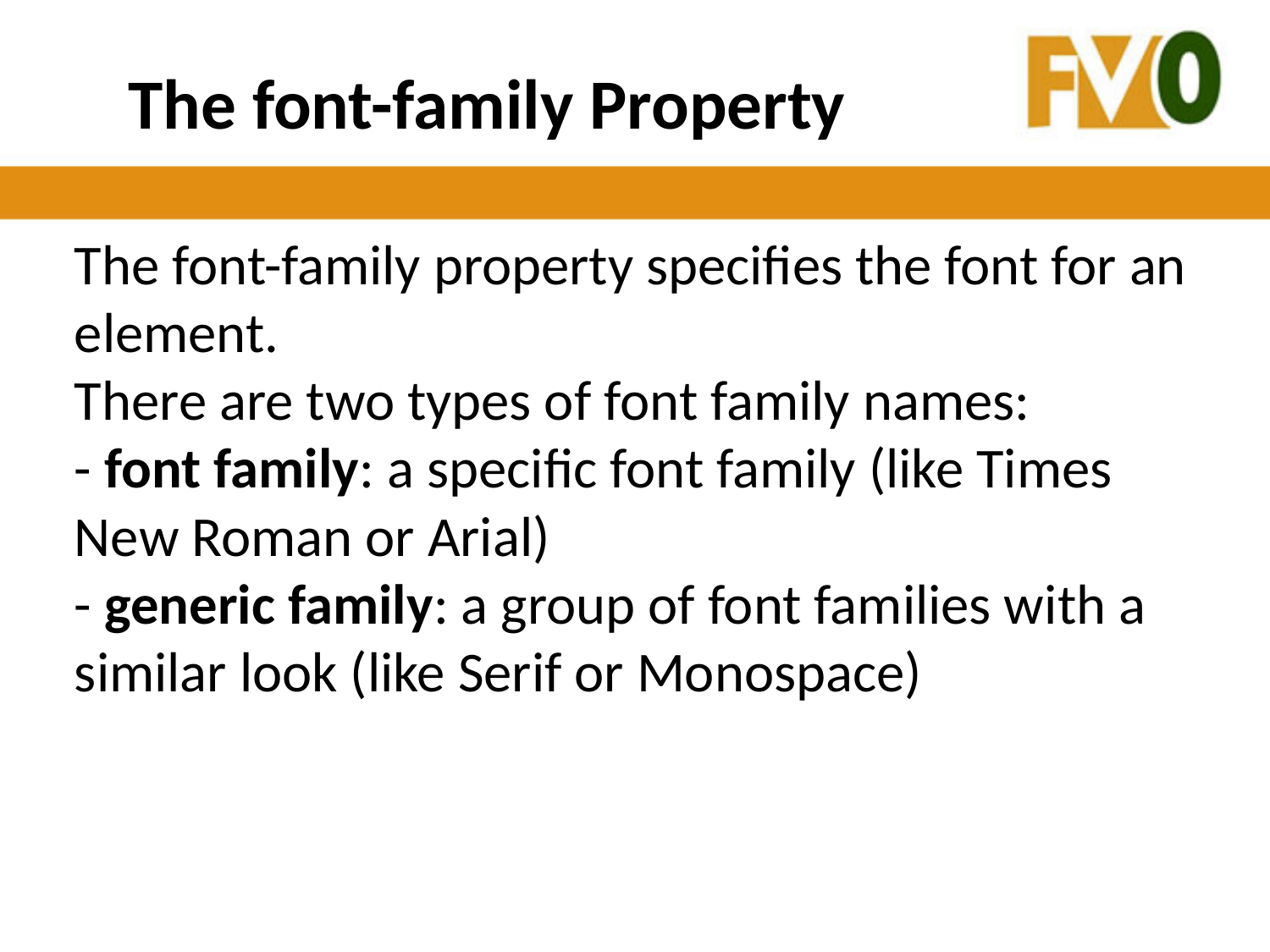

# The font-family Property
The font-family property specifies the font for an element. 
There are two types of font family names: 
- font family: a specific font family (like Times New Roman or Arial)
- generic family: a group of font families with a similar look (like Serif or Monospace)